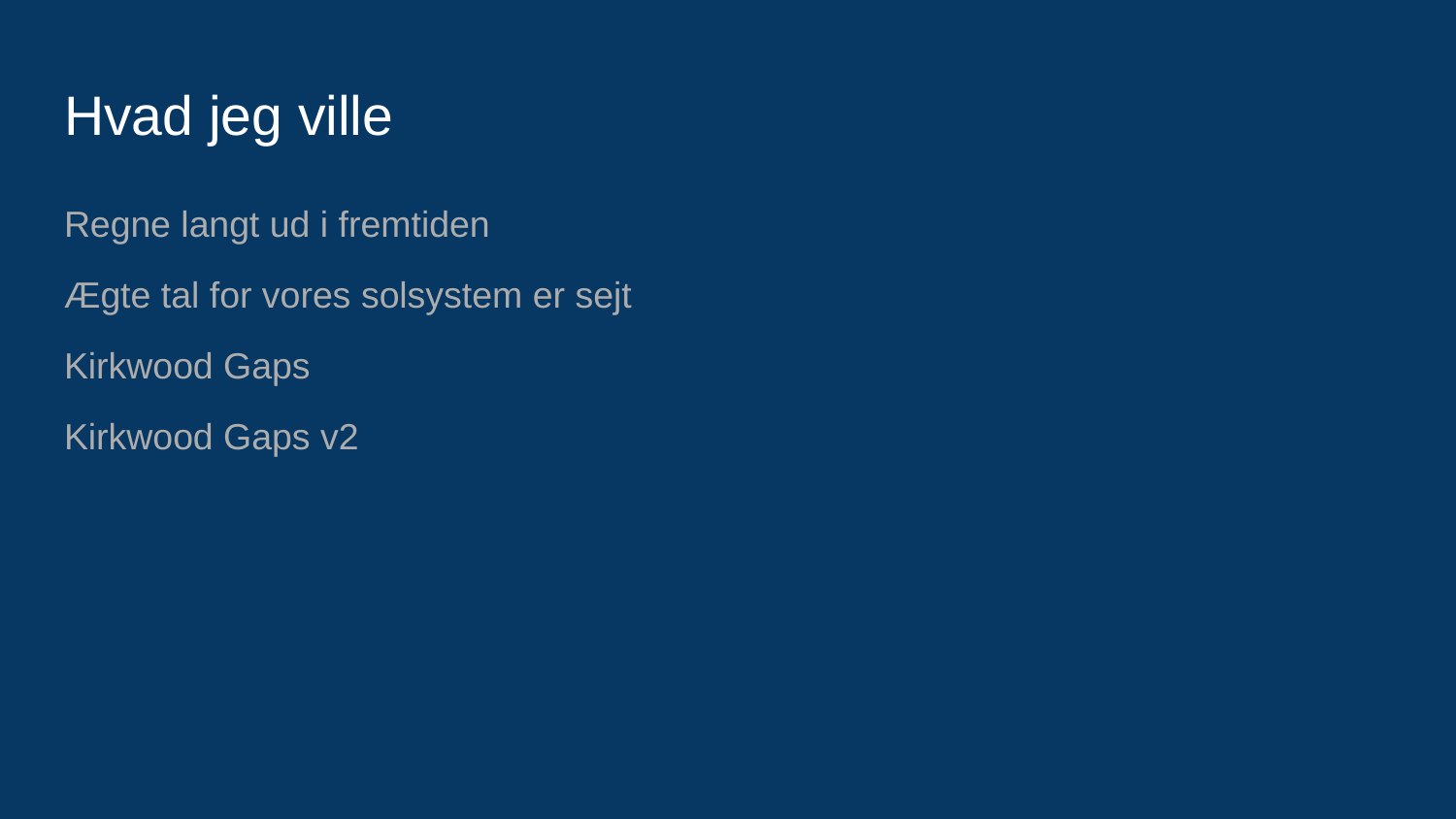

# Hvad jeg ville
Regne langt ud i fremtiden
Ægte tal for vores solsystem er sejt
Kirkwood Gaps
Kirkwood Gaps v2